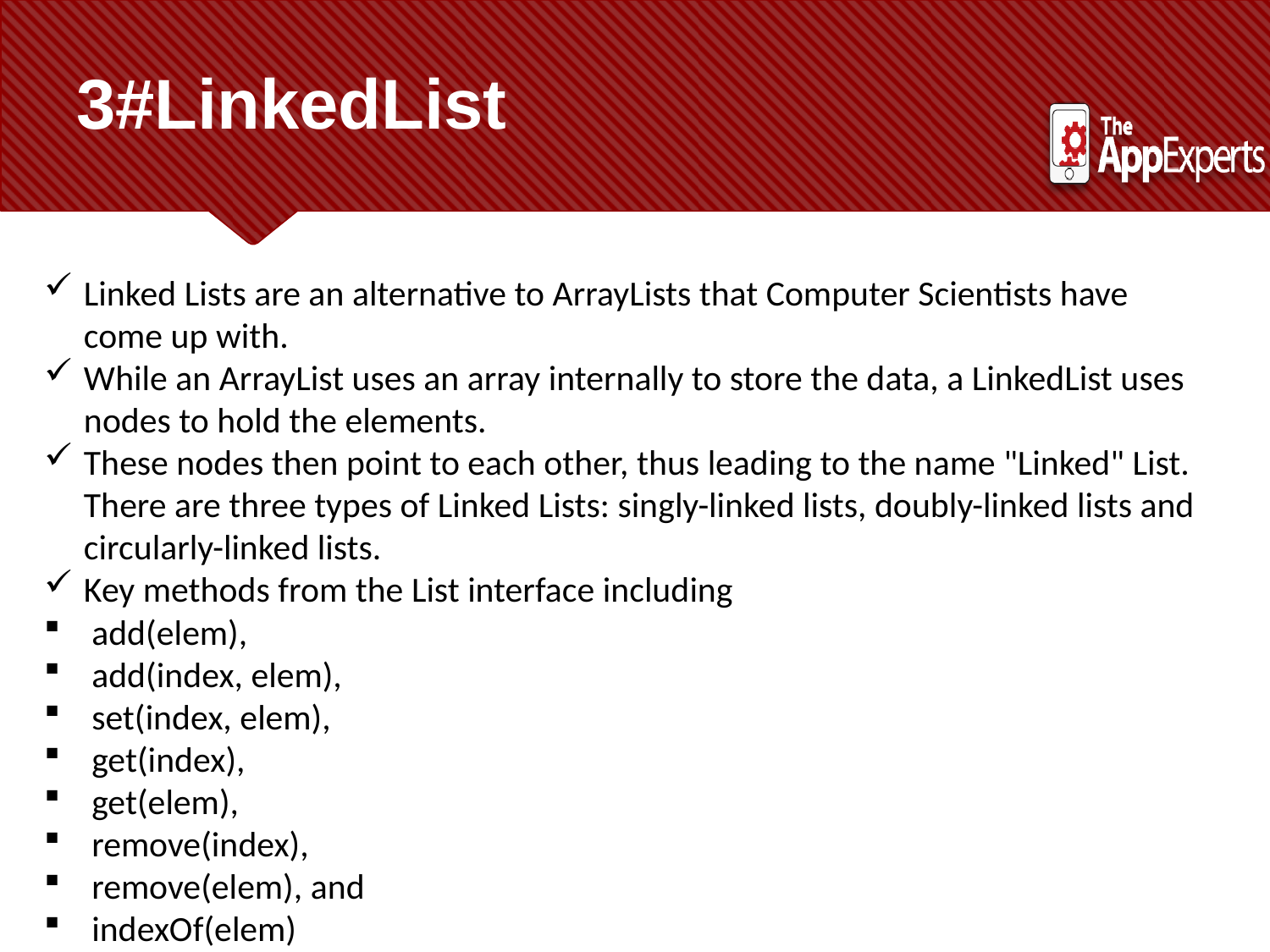

# 3#LinkedList
Linked Lists are an alternative to ArrayLists that Computer Scientists have come up with.
While an ArrayList uses an array internally to store the data, a LinkedList uses nodes to hold the elements.
These nodes then point to each other, thus leading to the name "Linked" List. There are three types of Linked Lists: singly-linked lists, doubly-linked lists and circularly-linked lists.
Key methods from the List interface including
add(elem),
add(index, elem),
set(index, elem),
get(index),
get(elem),
remove(index),
remove(elem), and
indexOf(elem)